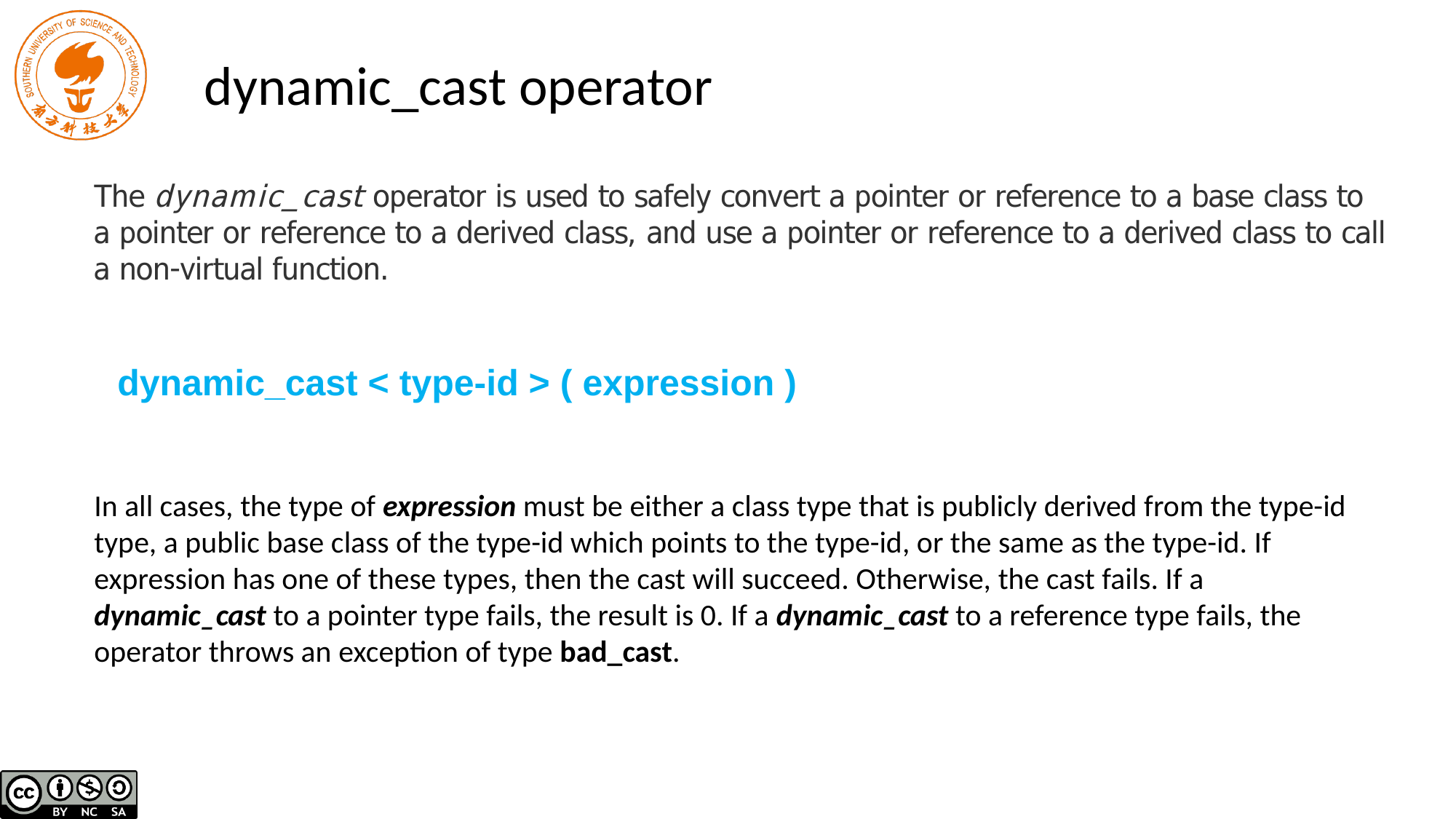

# dynamic_cast operator
The dynamic_cast operator is used to safely convert a pointer or reference to a base class to a pointer or reference to a derived class, and use a pointer or reference to a derived class to call a non-virtual function.
dynamic_cast < type-id > ( expression )
In all cases, the type of expression must be either a class type that is publicly derived from the type-id type, a public base class of the type-id which points to the type-id, or the same as the type-id. If expression has one of these types, then the cast will succeed. Otherwise, the cast fails. If a dynamic_cast to a pointer type fails, the result is 0. If a dynamic_cast to a reference type fails, the operator throws an exception of type bad_cast.